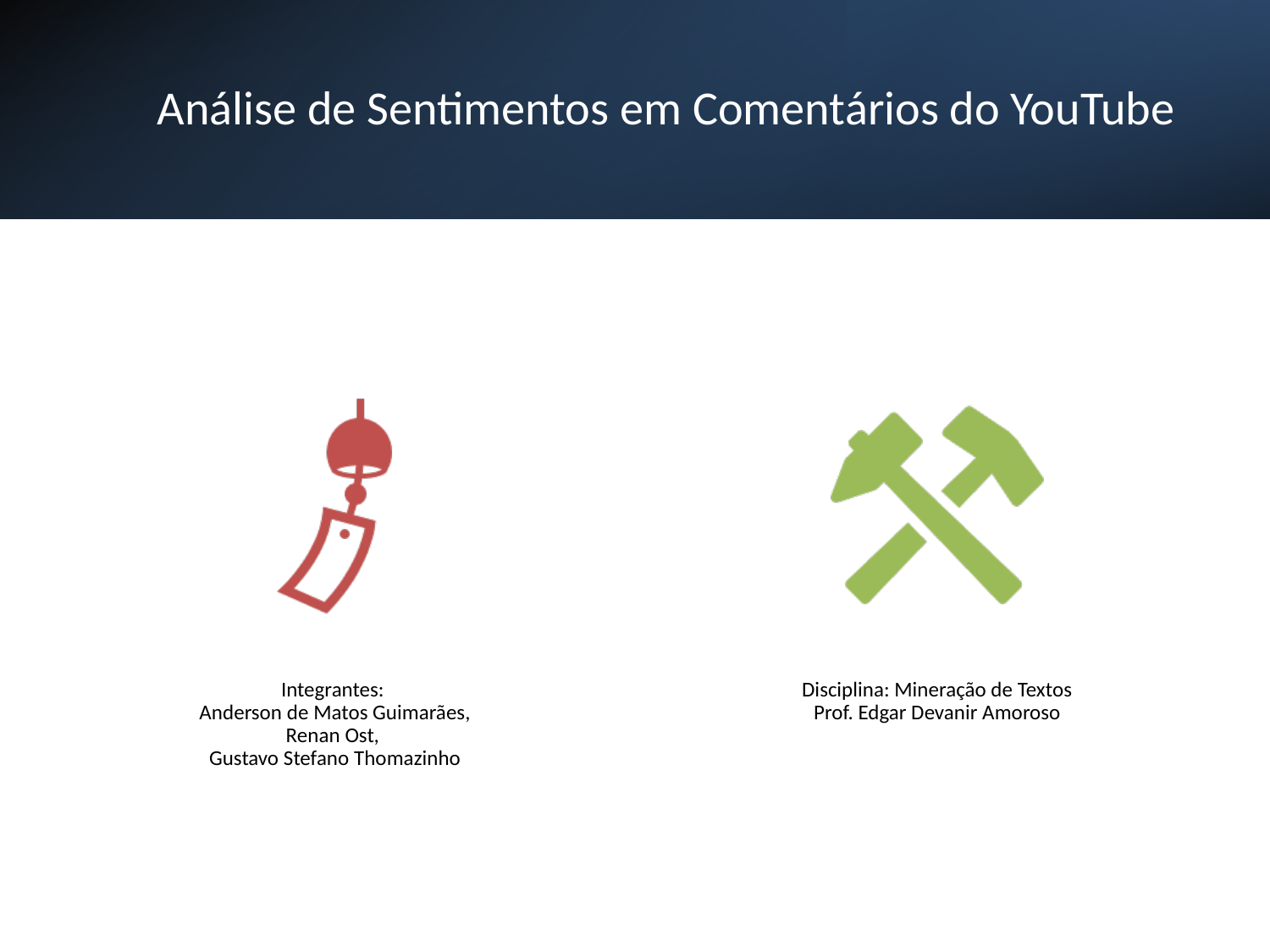

# Análise de Sentimentos em Comentários do YouTube
Integrantes:
Anderson de Matos Guimarães,
Renan Ost,
Gustavo Stefano Thomazinho
Disciplina: Mineração de Textos
Prof. Edgar Devanir Amoroso